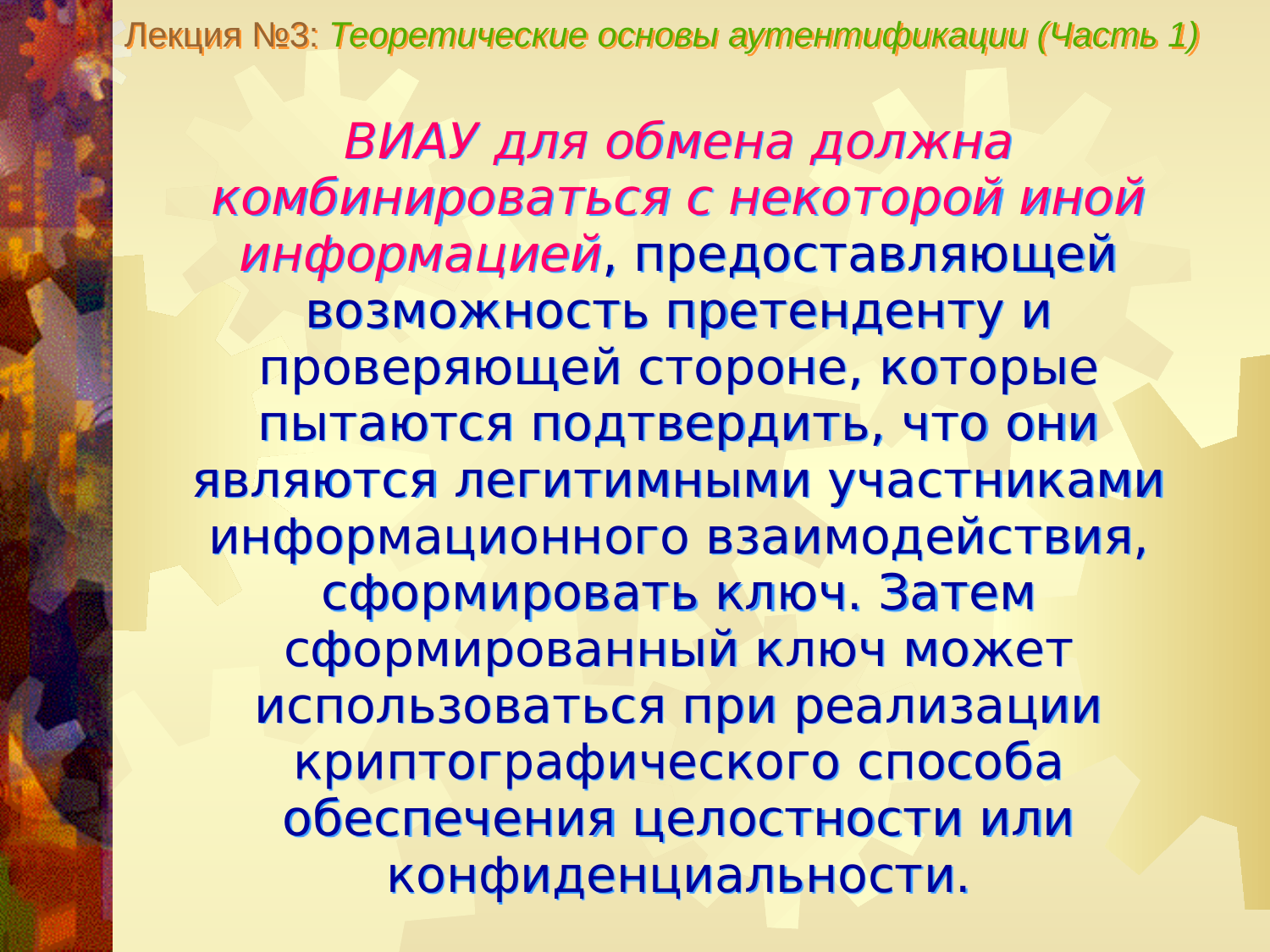

Лекция №3: Теоретические основы аутентификации (Часть 1)
ВИАУ для обмена должна комбинироваться с некоторой иной информацией, предоставляющей возможность претенденту и проверяющей стороне, которые пытаются подтвердить, что они являются легитимными участниками информационного взаимодействия, сформировать ключ. Затем сформированный ключ может использоваться при реализации криптографического способа обеспечения целостности или конфиденциальности.